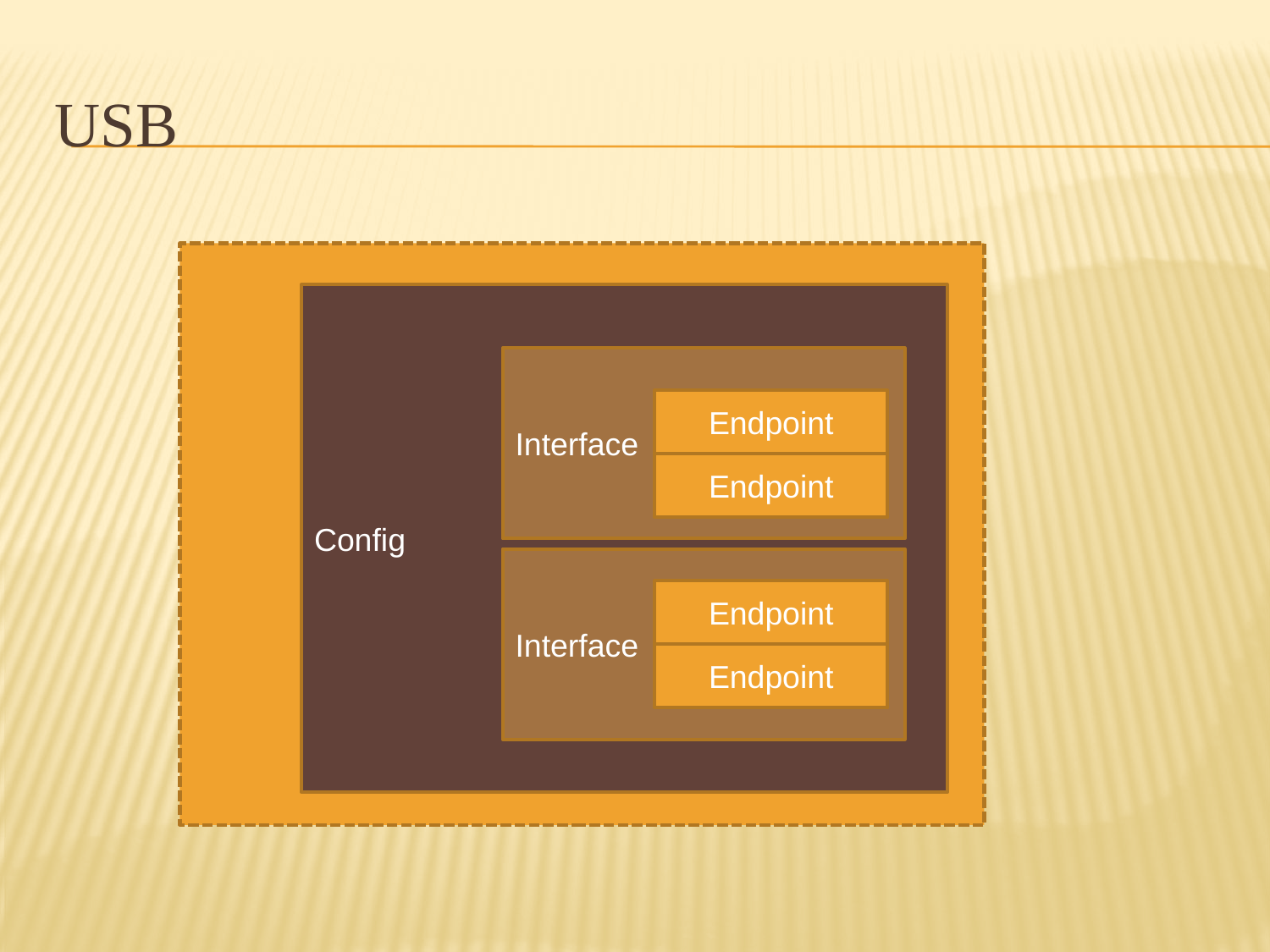

# usb

Config
Interface
Endpoint
Endpoint
Interface
Endpoint
Endpoint